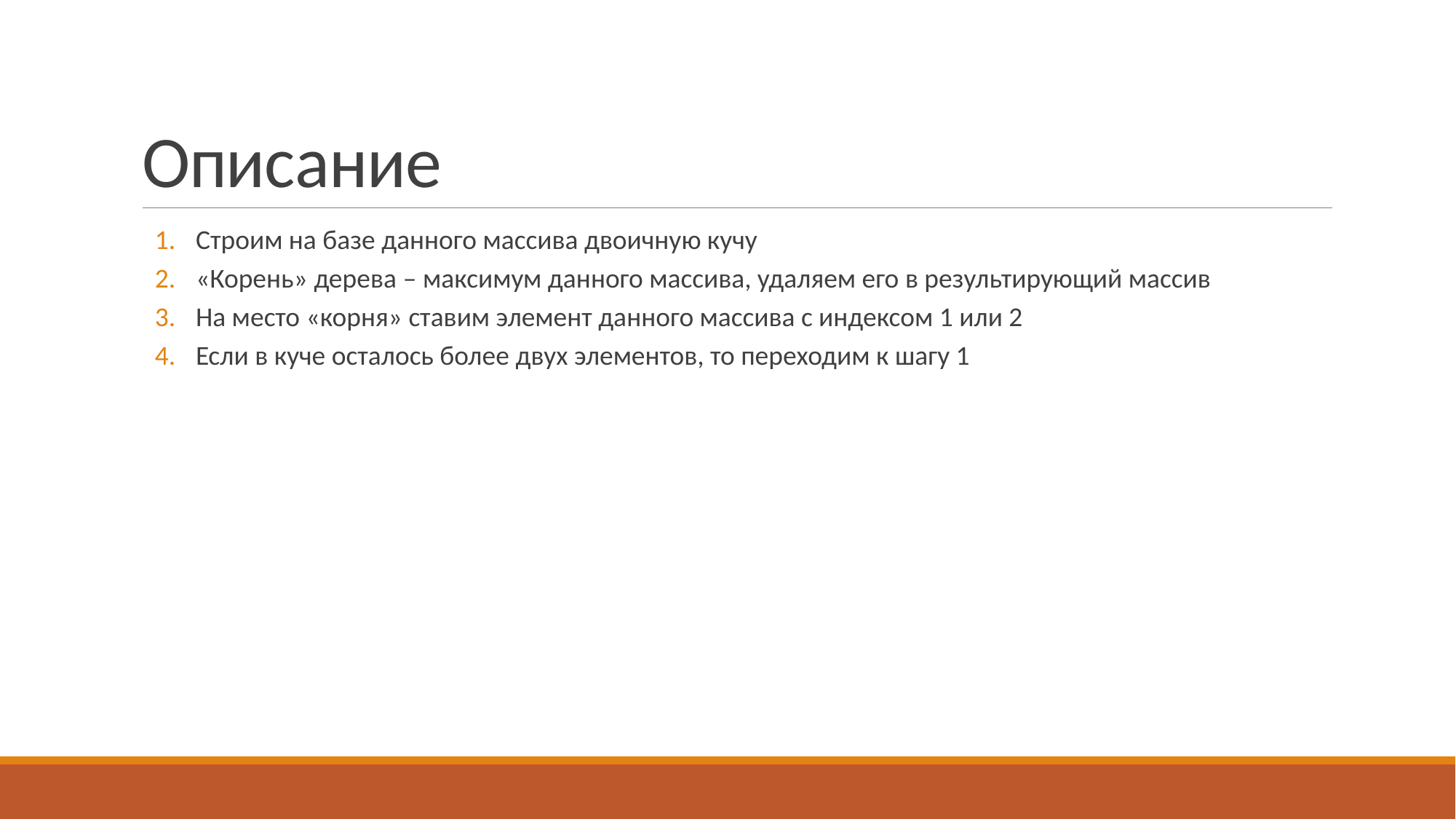

# Описание
Строим на базе данного массива двоичную кучу
«Корень» дерева – максимум данного массива, удаляем его в результирующий массив
На место «корня» ставим элемент данного массива с индексом 1 или 2
Если в куче осталось более двух элементов, то переходим к шагу 1